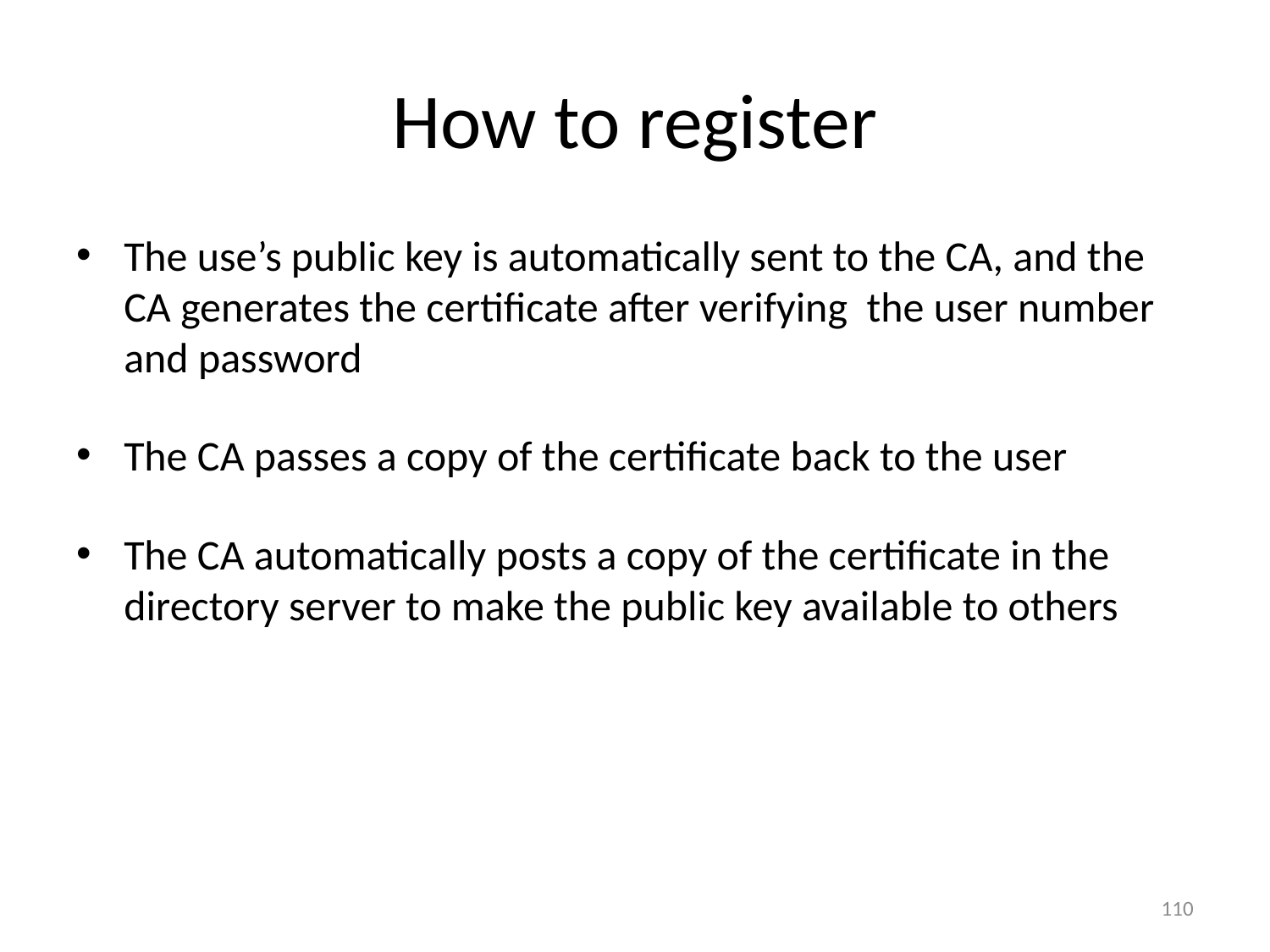

# How to register
The use’s public key is automatically sent to the CA, and the CA generates the certificate after verifying  the user number and password

The CA passes a copy of the certificate back to the user

The CA automatically posts a copy of the certificate in the directory server to make the public key available to others
110